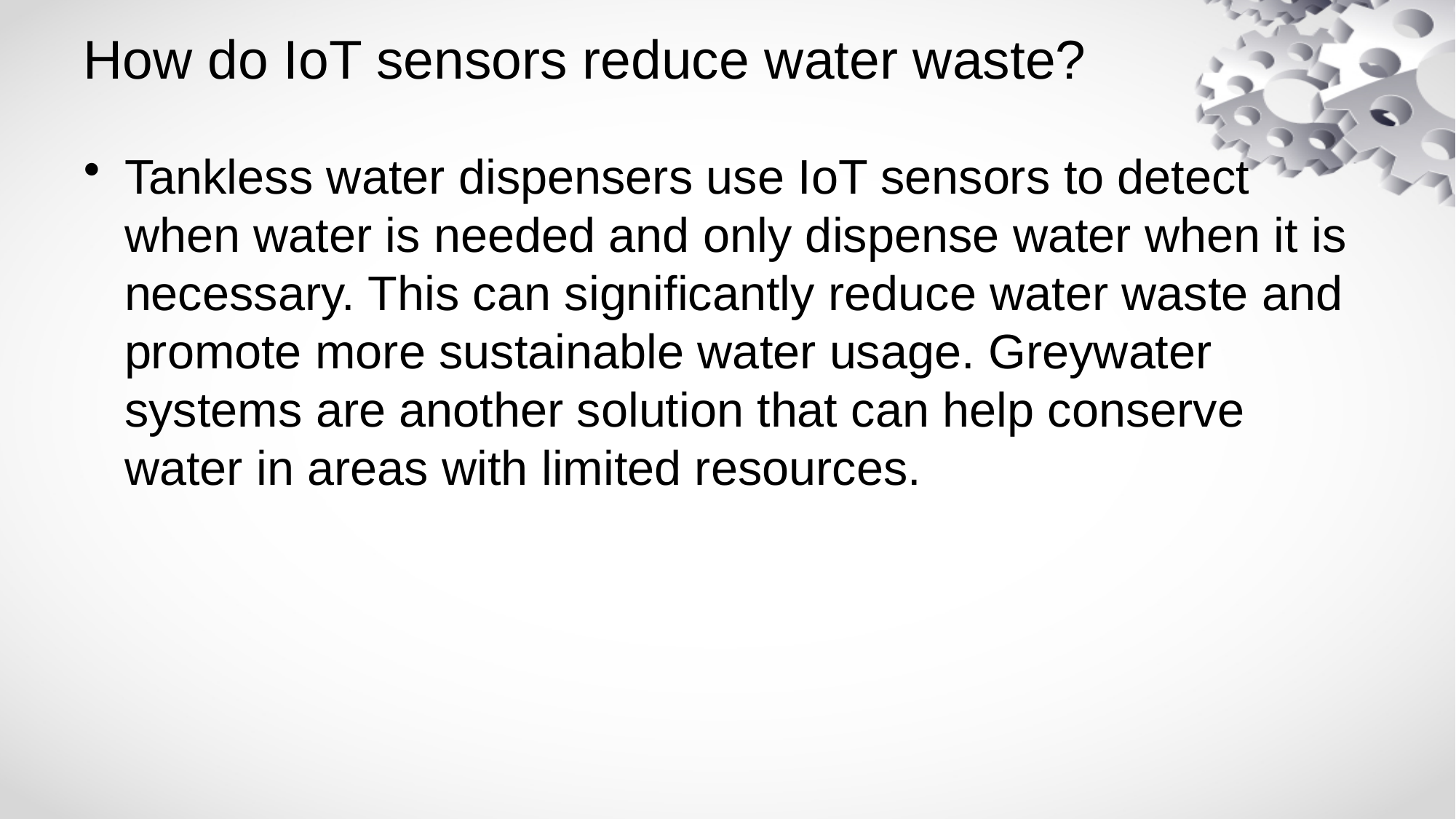

# How do IoT sensors reduce water waste?
Tankless water dispensers use IoT sensors to detect when water is needed and only dispense water when it is necessary. This can significantly reduce water waste and promote more sustainable water usage. Greywater systems are another solution that can help conserve water in areas with limited resources.